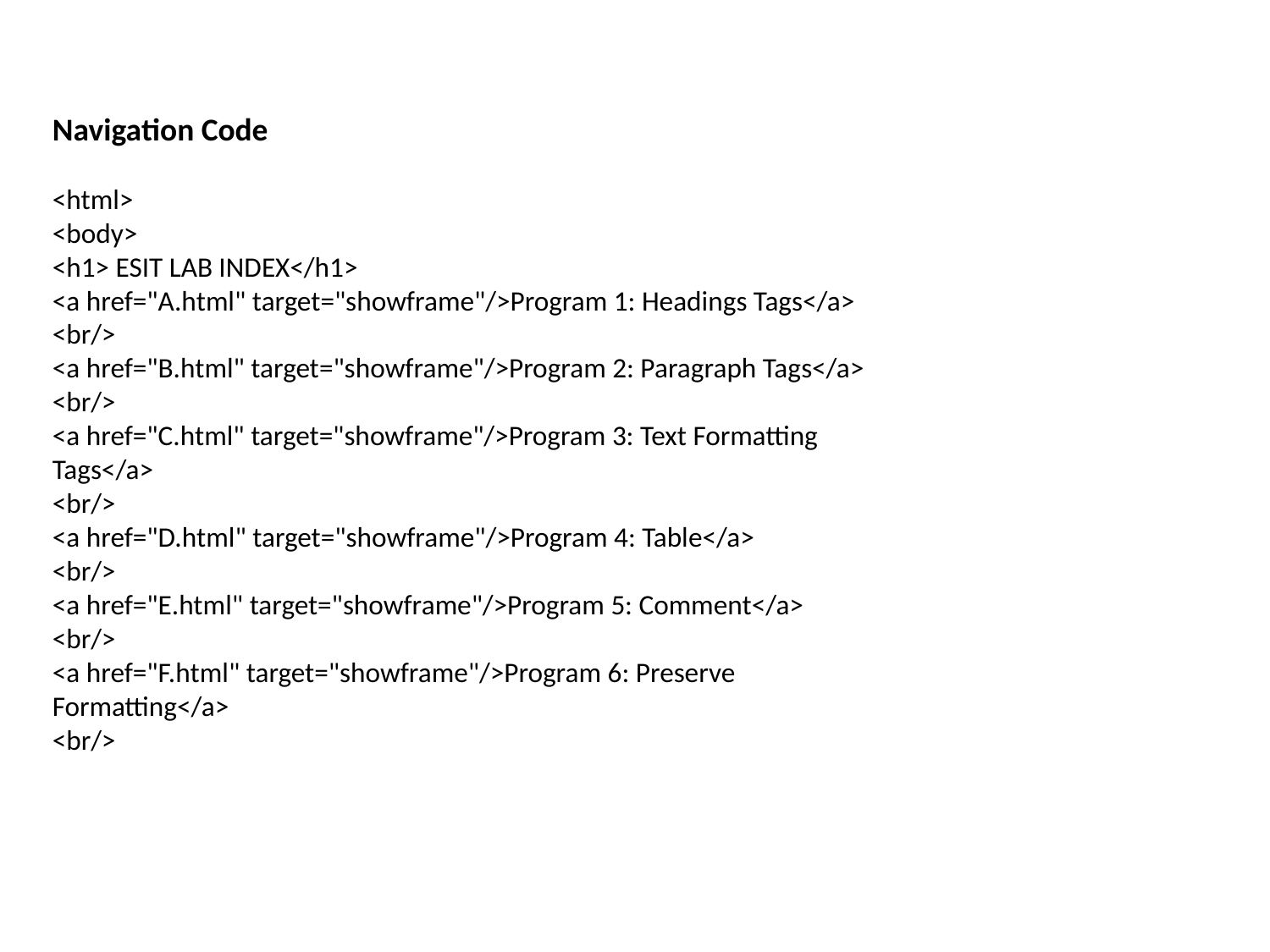

# Navigation Code <html> <body> <h1> ESIT LAB INDEX</h1> <a href="A.html" target="showframe"/>Program 1: Headings Tags</a> <br/> <a href="B.html" target="showframe"/>Program 2: Paragraph Tags</a> <br/> <a href="C.html" target="showframe"/>Program 3: Text Formatting Tags</a> <br/> <a href="D.html" target="showframe"/>Program 4: Table</a> <br/> <a href="E.html" target="showframe"/>Program 5: Comment</a> <br/> <a href="F.html" target="showframe"/>Program 6: Preserve Formatting</a> <br/>